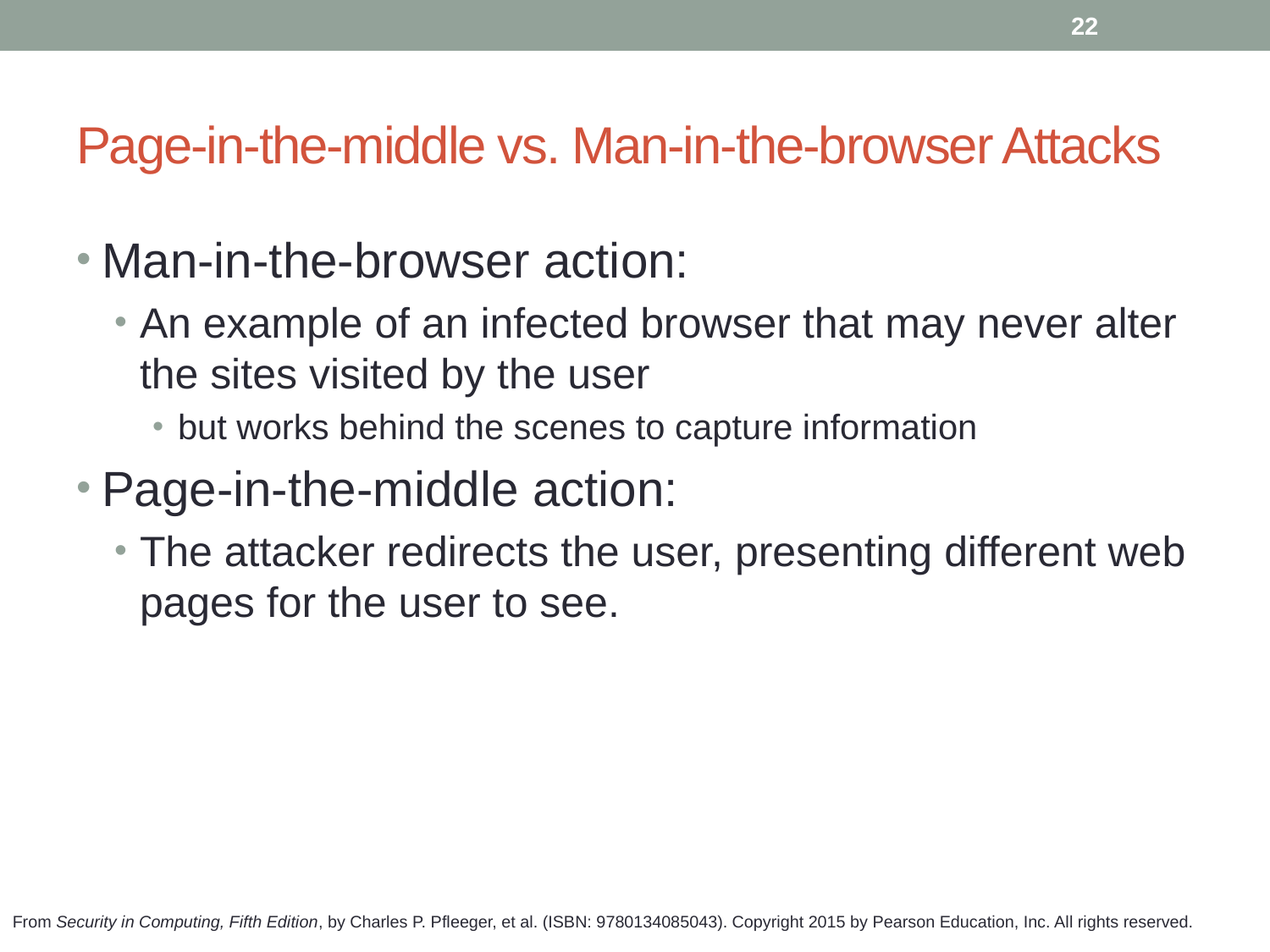

22
# Page-in-the-middle vs. Man-in-the-browser Attacks
Man-in-the-browser action:
An example of an infected browser that may never alter the sites visited by the user
but works behind the scenes to capture information
Page-in-the-middle action:
The attacker redirects the user, presenting different web pages for the user to see.